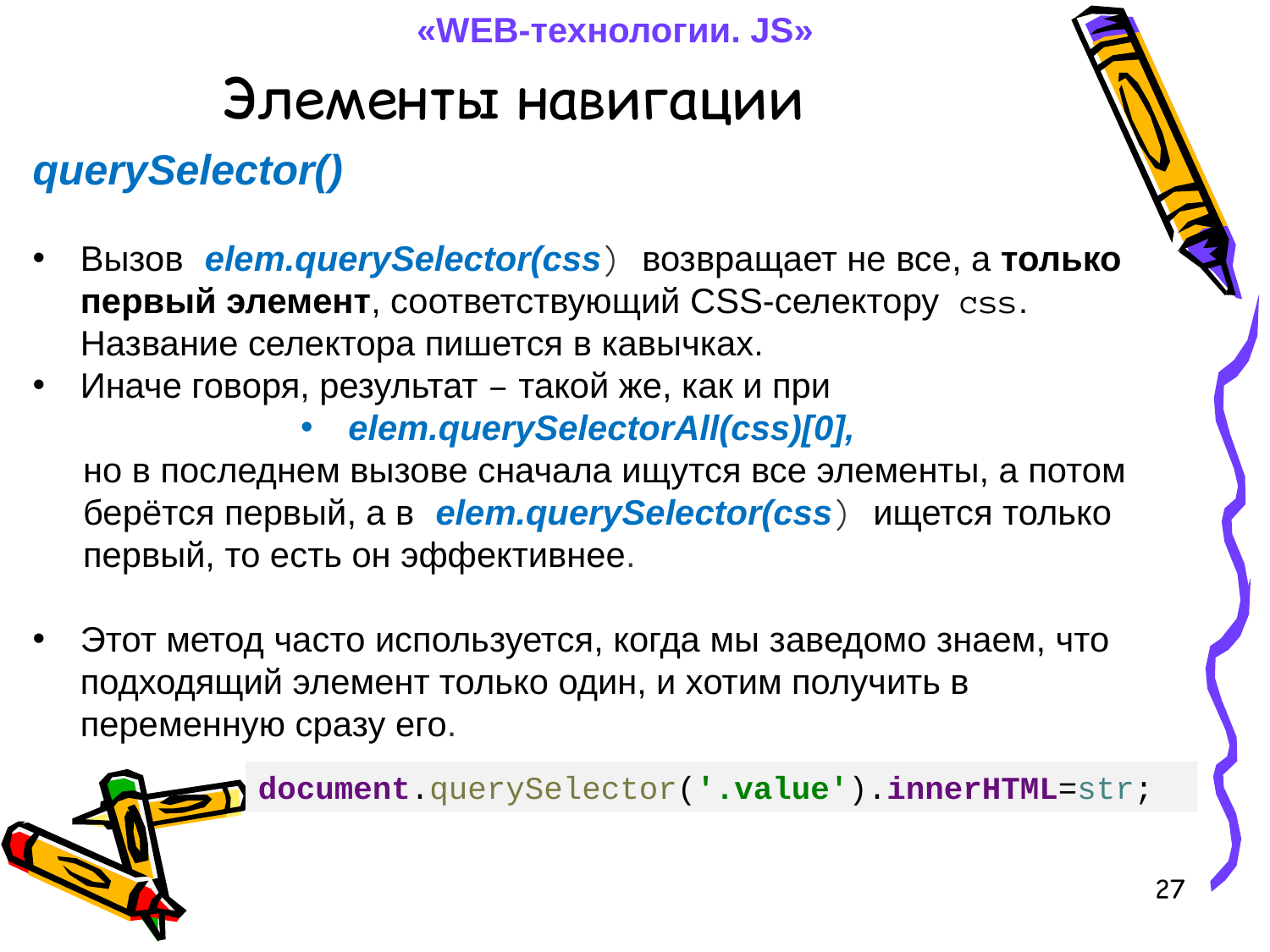

«WEB-технологии. JS»
Элементы навигации
querySelector()

Вызов elem.querySelector(css) возвращает не все, а только первый элемент, соответствующий CSS-селектору css. Название селектора пишется в кавычках.
Иначе говоря, результат – такой же, как и при
elem.querySelectorAll(css)[0],
но в последнем вызове сначала ищутся все элементы, а потом берётся первый, а в elem.querySelector(css) ищется только первый, то есть он эффективнее.

Этот метод часто используется, когда мы заведомо знаем, что подходящий элемент только один, и хотим получить в переменную сразу его.
document.querySelector('.value').innerHTML=str;
27